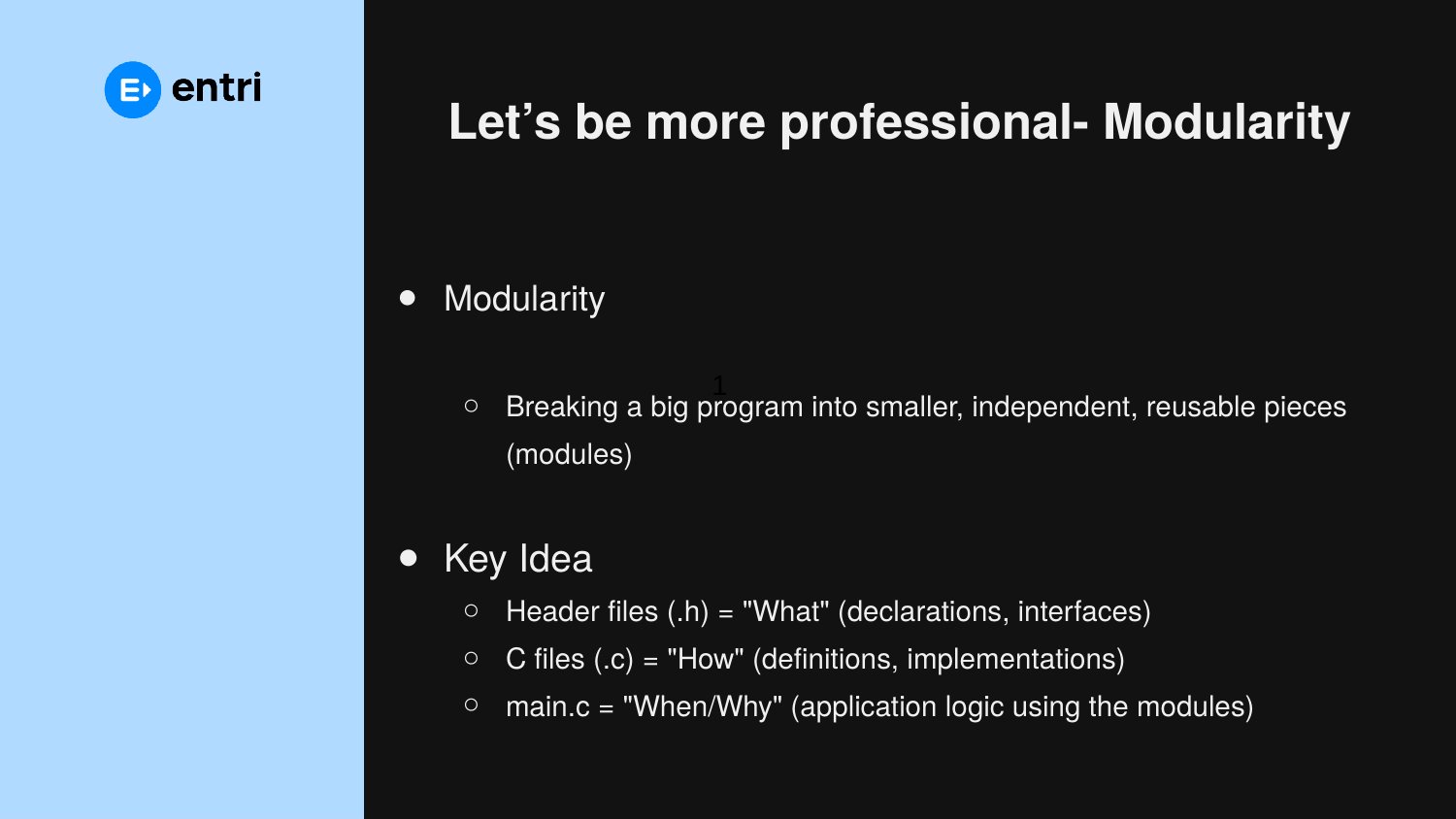

# Let’s be more professional- Modularity

Modularity

Breaking a big program into smaller, independent, reusable pieces (modules)

Key Idea
Header files (.h) = "What" (declarations, interfaces)
C files (.c) = "How" (definitions, implementations)
main.c = "When/Why" (application logic using the modules)

1